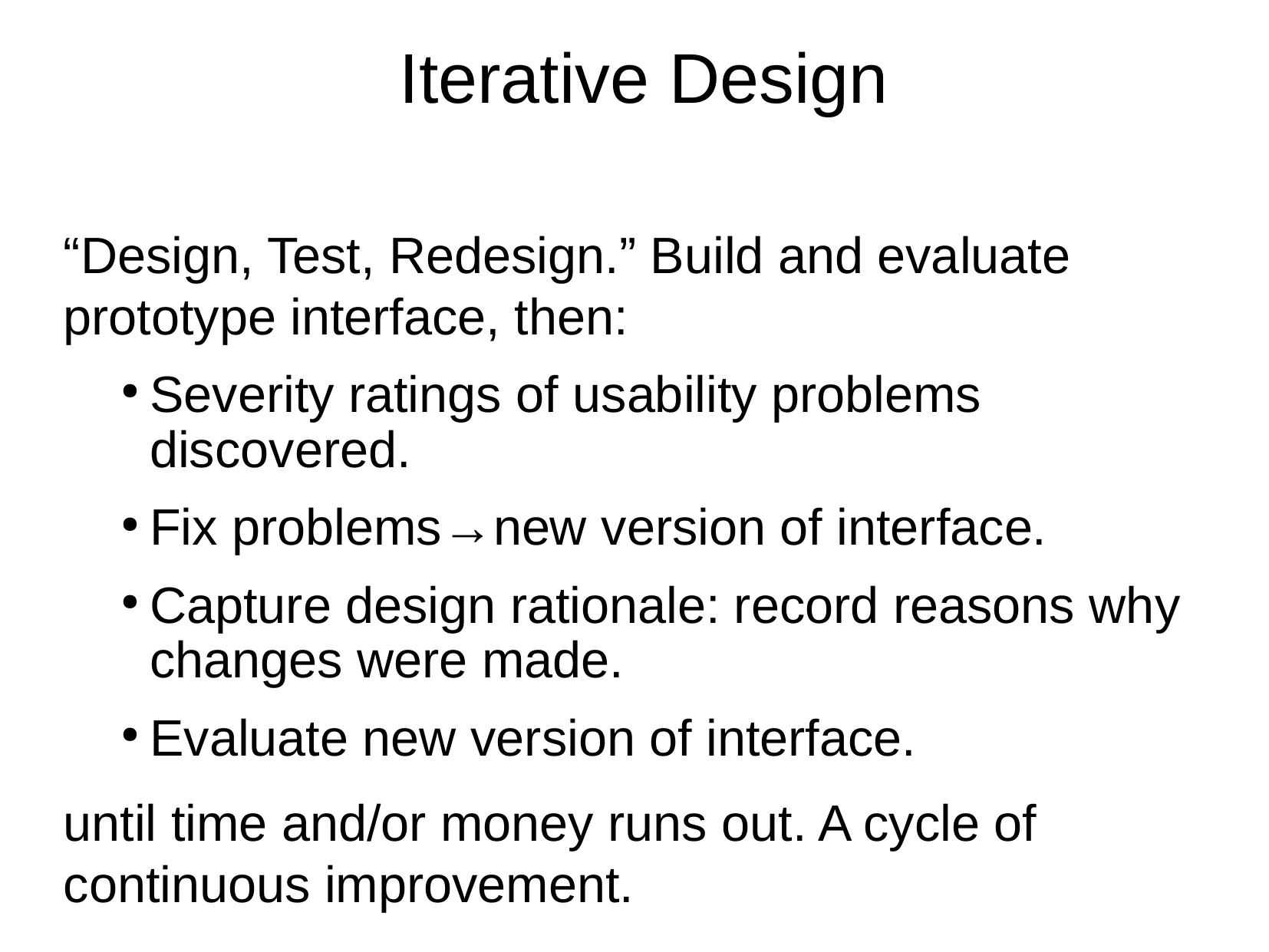

Iterative Design
“Design, Test, Redesign.” Build and evaluate prototype interface, then:
Severity ratings of usability problems discovered.
Fix problems→new version of interface.
Capture design rationale: record reasons why changes were made.
Evaluate new version of interface.
until time and/or money runs out. A cycle of continuous improvement.